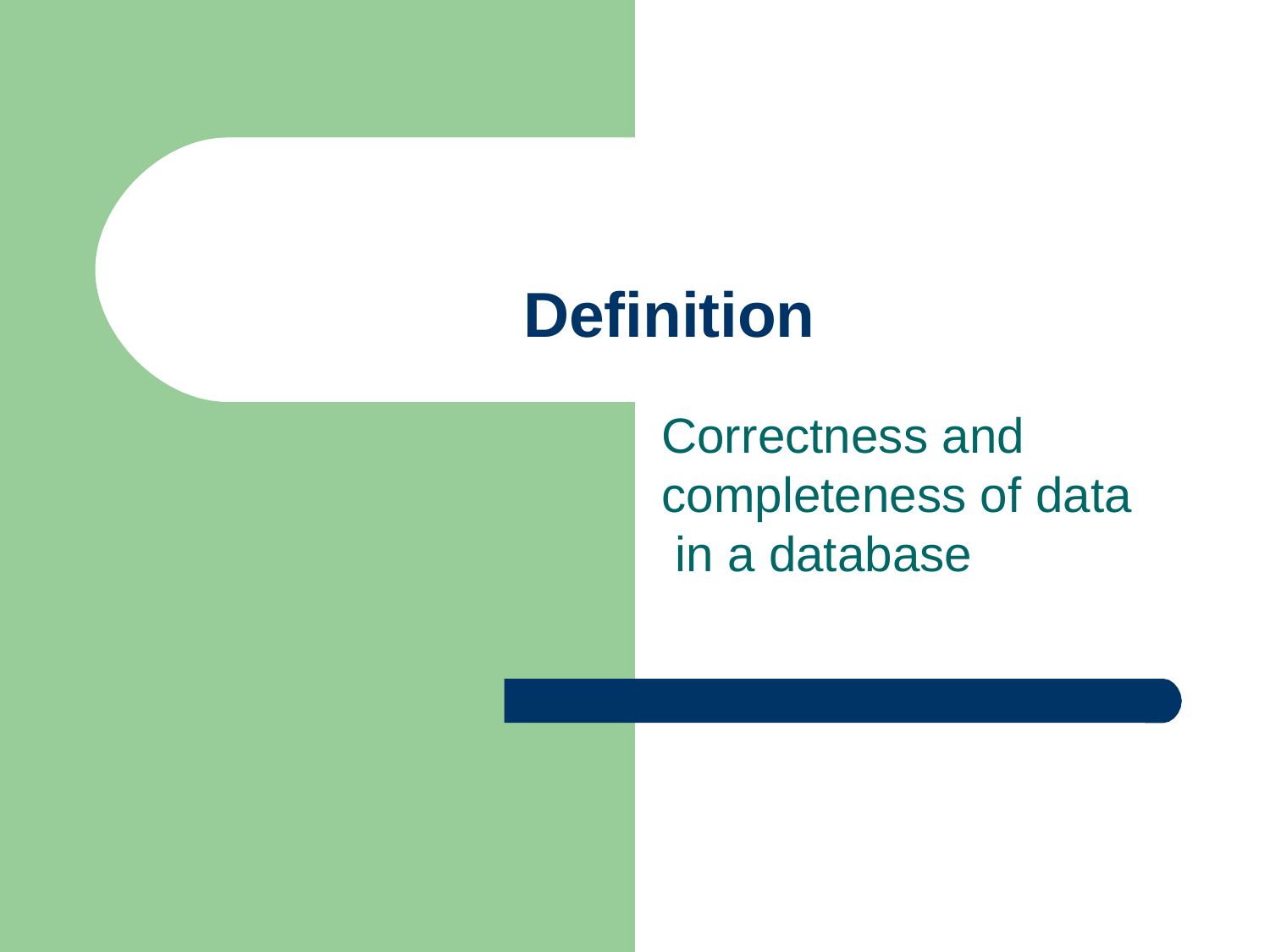

# Definition
Correctness and  completeness of data  in a database